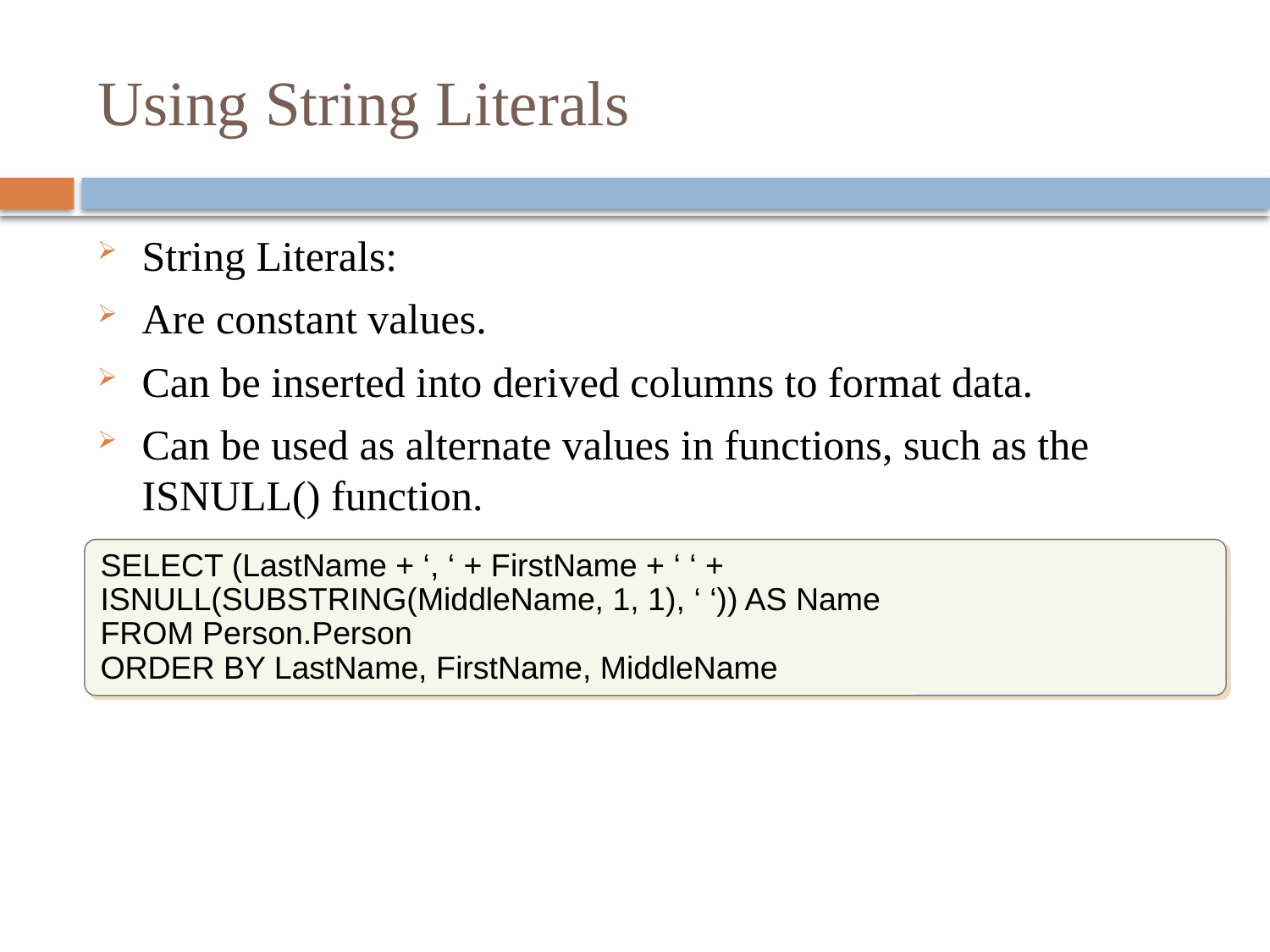

# Using String Literals
String Literals:
Are constant values.
Can be inserted into derived columns to format data.
Can be used as alternate values in functions, such as the ISNULL() function.
SELECT (LastName + ‘, ‘ + FirstName + ‘ ‘ + ISNULL(SUBSTRING(MiddleName, 1, 1), ‘ ‘)) AS Name
FROM Person.Person
ORDER BY LastName, FirstName, MiddleName